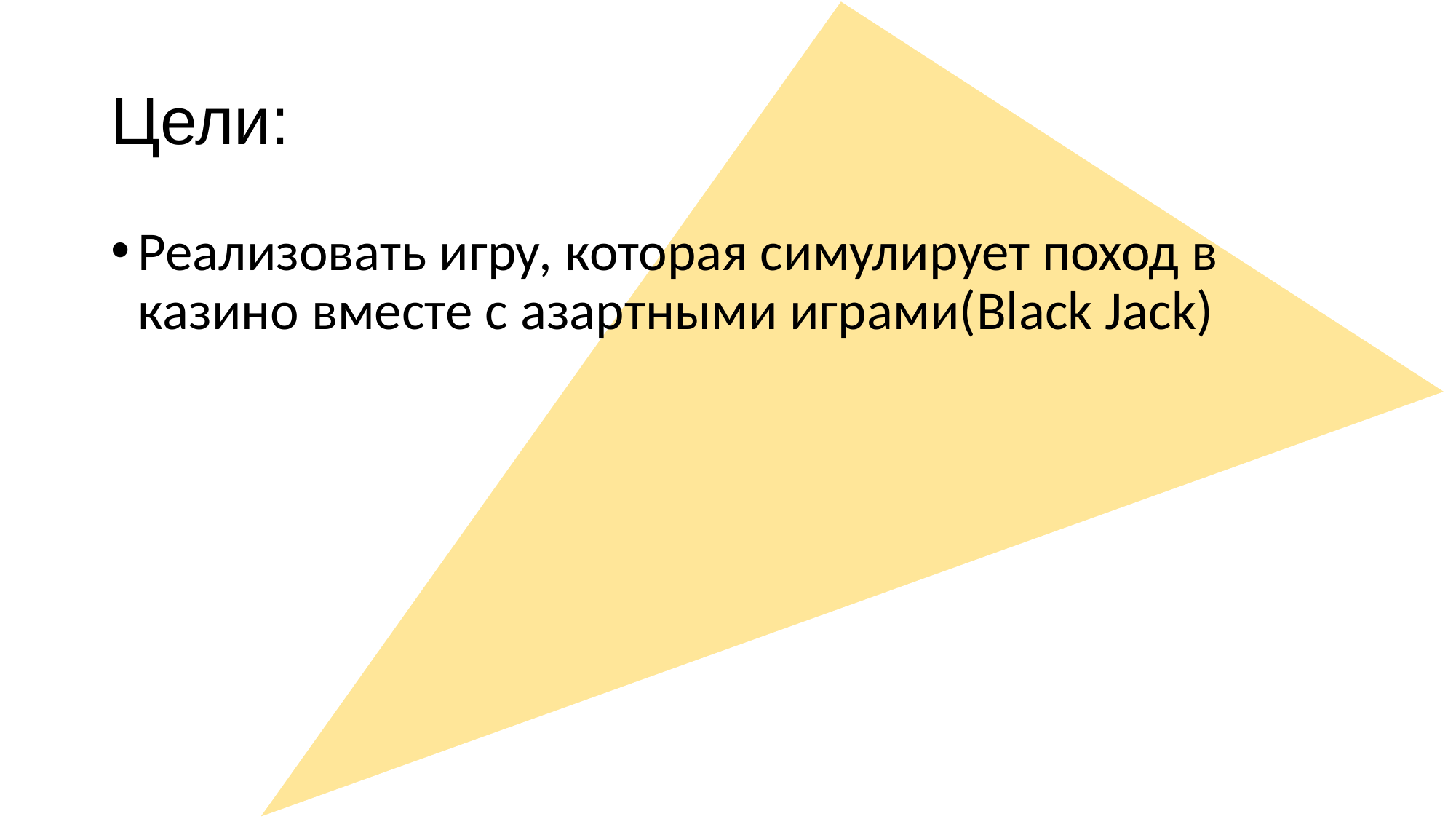

# Цели:
Реализовать игру, которая симулирует поход в казино вместе с азартными играми(Black Jack)